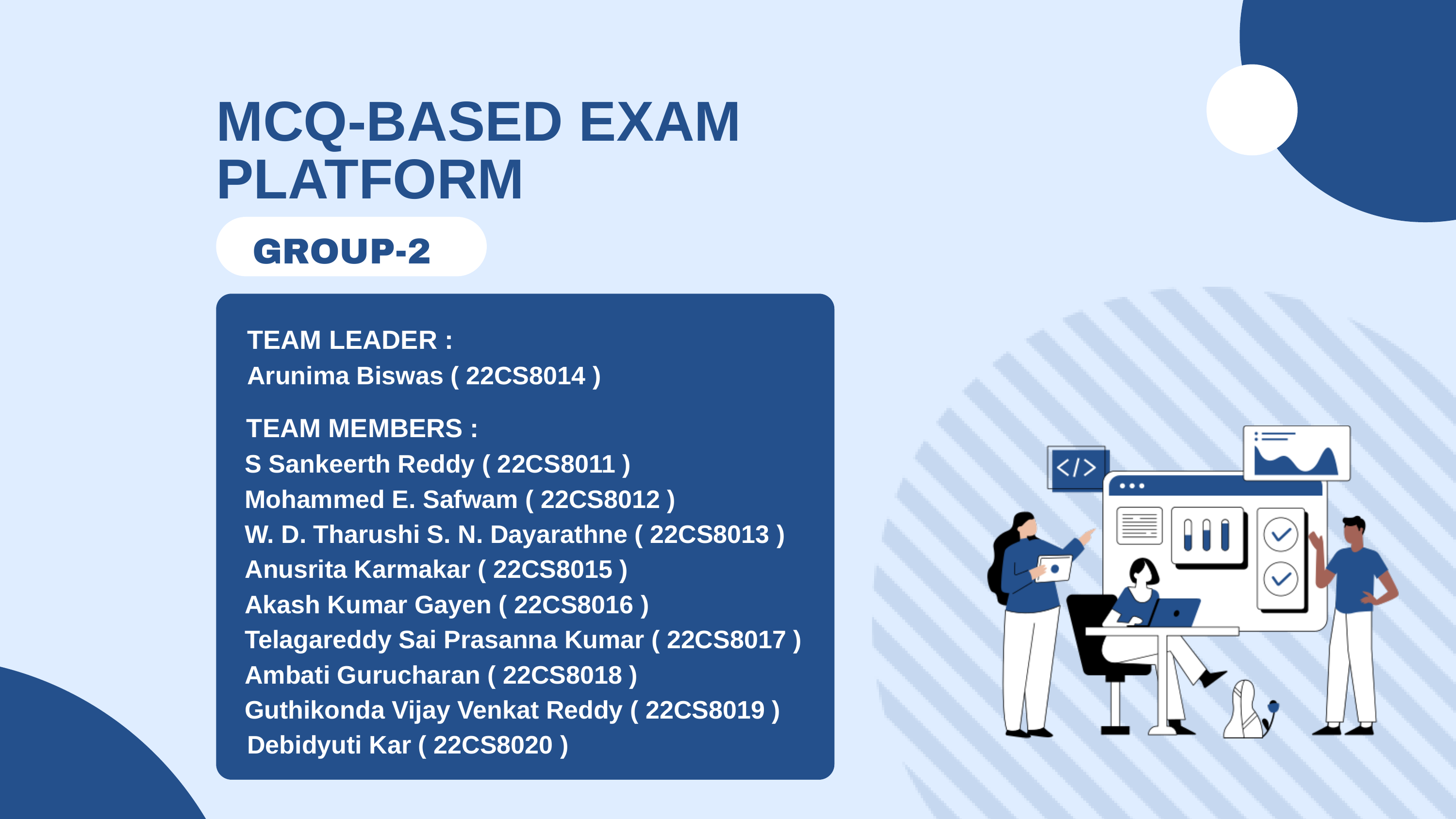

MCQ-BASED EXAM
PLATFORM

GROUP-2

TEAM LEADER :
Arunima Biswas ( 22CS8014 )
TEAM MEMBERS :
S Sankeerth Reddy ( 22CS8011 )
Mohammed E. Safwam ( 22CS8012 )
W. D. Tharushi S. N. Dayarathne ( 22CS8013 )
Anusrita Karmakar ( 22CS8015 )
Akash Kumar Gayen ( 22CS8016 )
Telagareddy Sai Prasanna Kumar ( 22CS8017 )
Ambati Gurucharan ( 22CS8018 )
Guthikonda Vijay Venkat Reddy ( 22CS8019 )
Debidyuti Kar ( 22CS8020 )